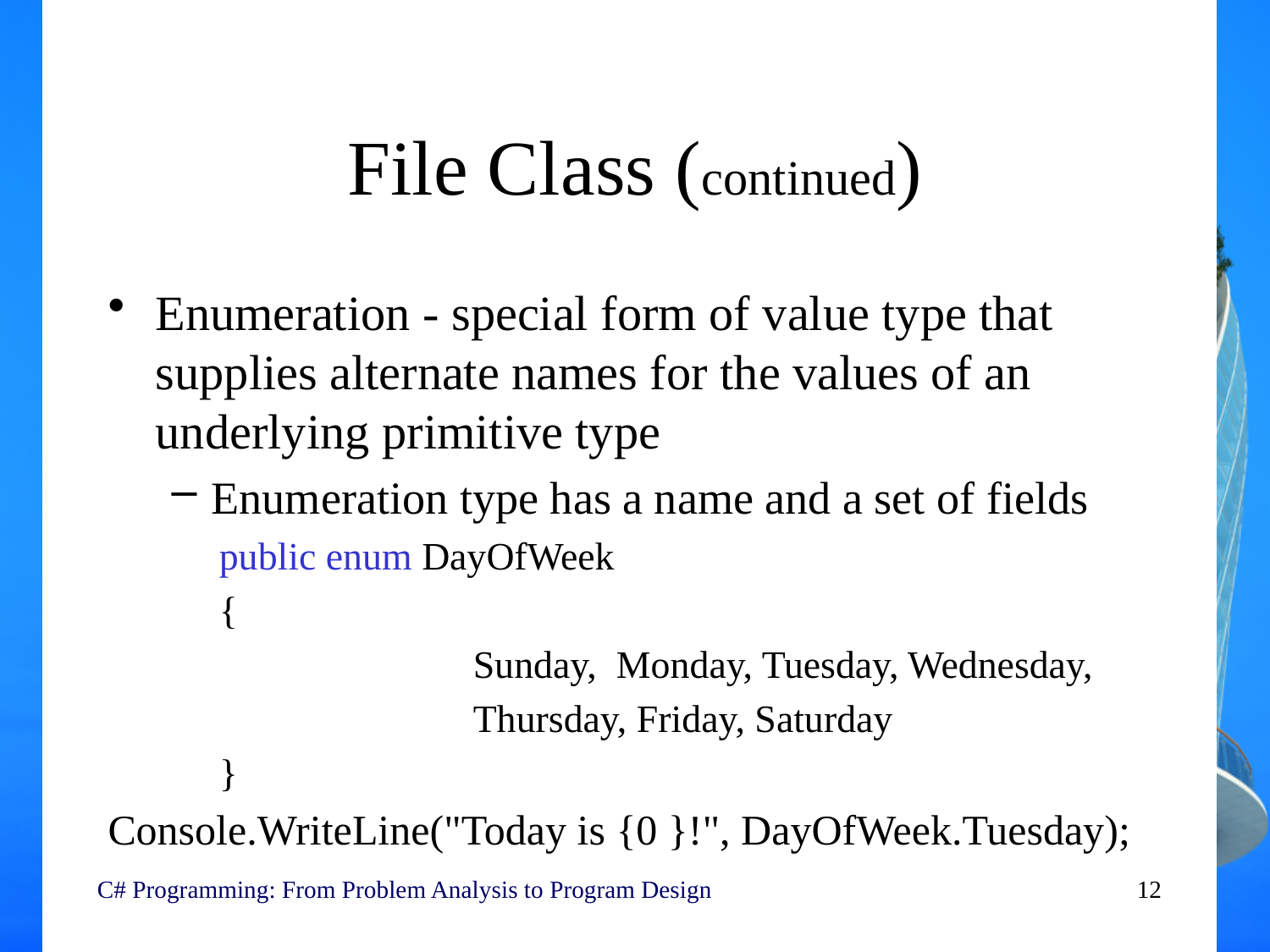

# File Class (continued)
Enumeration - special form of value type that supplies alternate names for the values of an underlying primitive type
Enumeration type has a name and a set of fields
public enum DayOfWeek
{
		Sunday,  Monday, Tuesday, Wednesday,
		Thursday, Friday, Saturday
}
Console.WriteLine("Today is {0 }!", DayOfWeek.Tuesday);

C# Programming: From Problem Analysis to Program Design

12